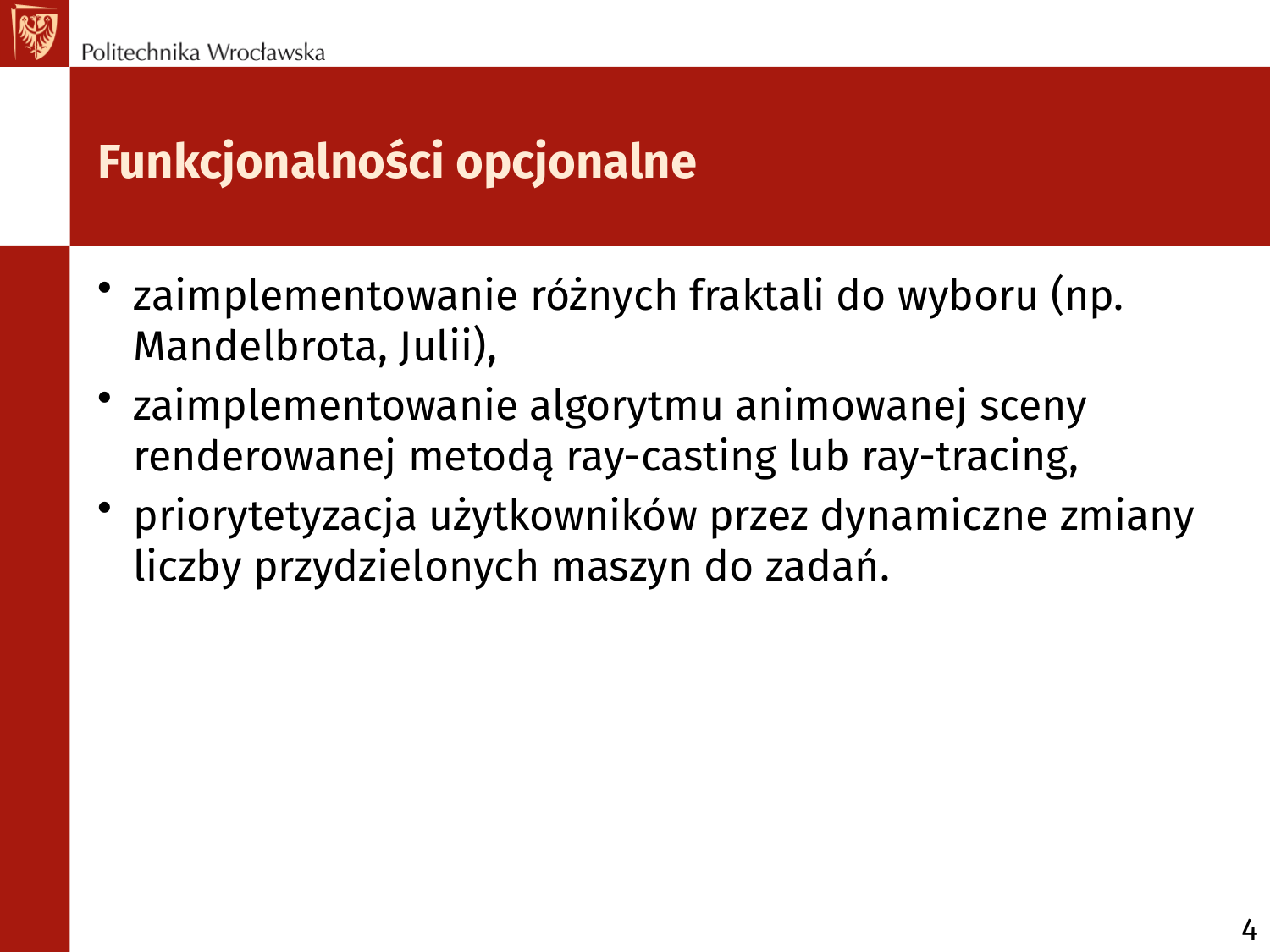

# Funkcjonalności opcjonalne
zaimplementowanie różnych fraktali do wyboru (np. Mandelbrota, Julii),
zaimplementowanie algorytmu animowanej sceny renderowanej metodą ray-casting lub ray-tracing,
priorytetyzacja użytkowników przez dynamiczne zmiany liczby przydzielonych maszyn do zadań.
4